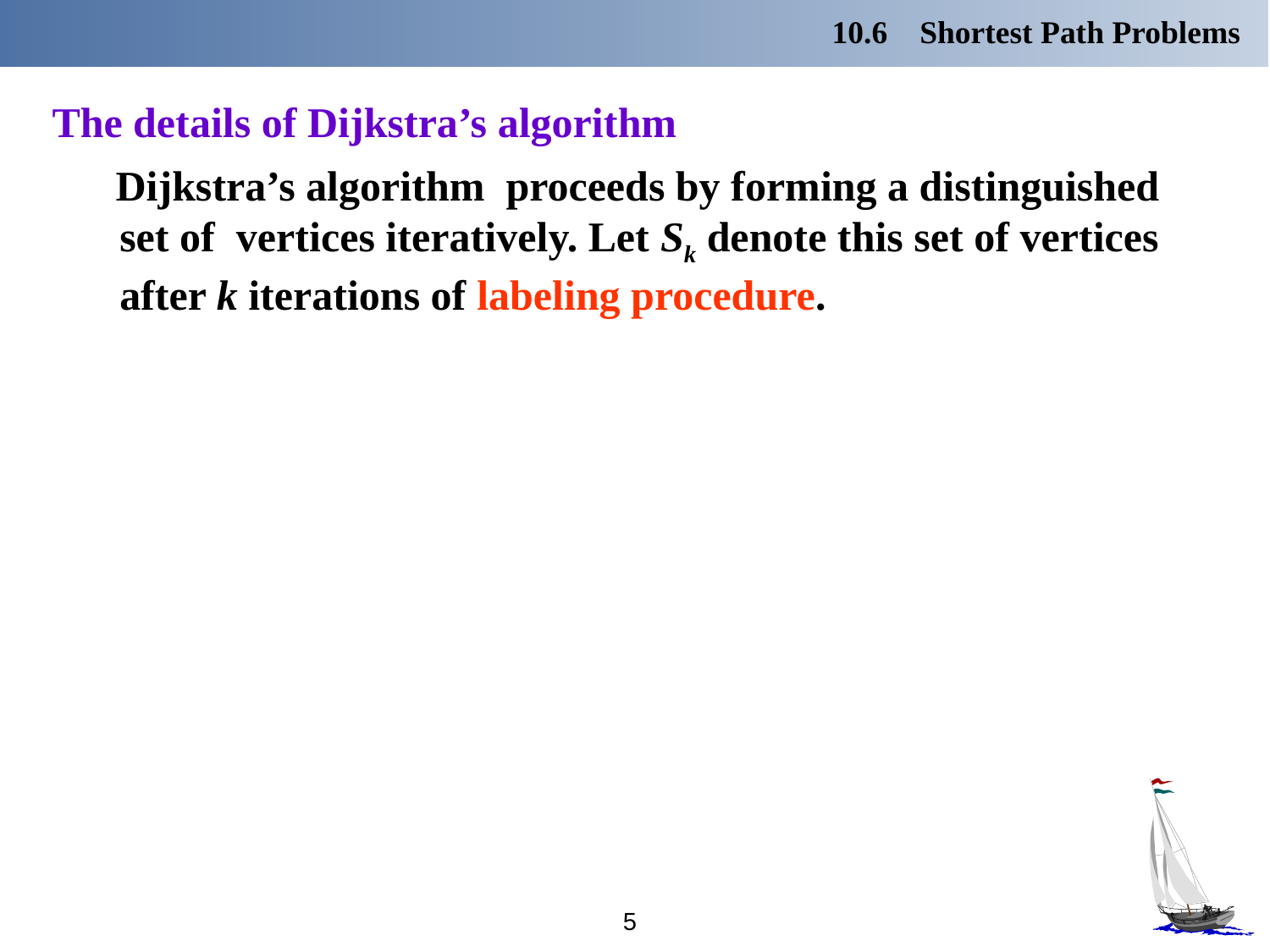

10.6    Shortest Path Problems
The details of Dijkstra’s algorithm
      Dijkstra’s algorithm  proceeds by forming a distinguished set of  vertices iteratively. Let Sk denote this set of vertices after k iterations of labeling procedure.

5